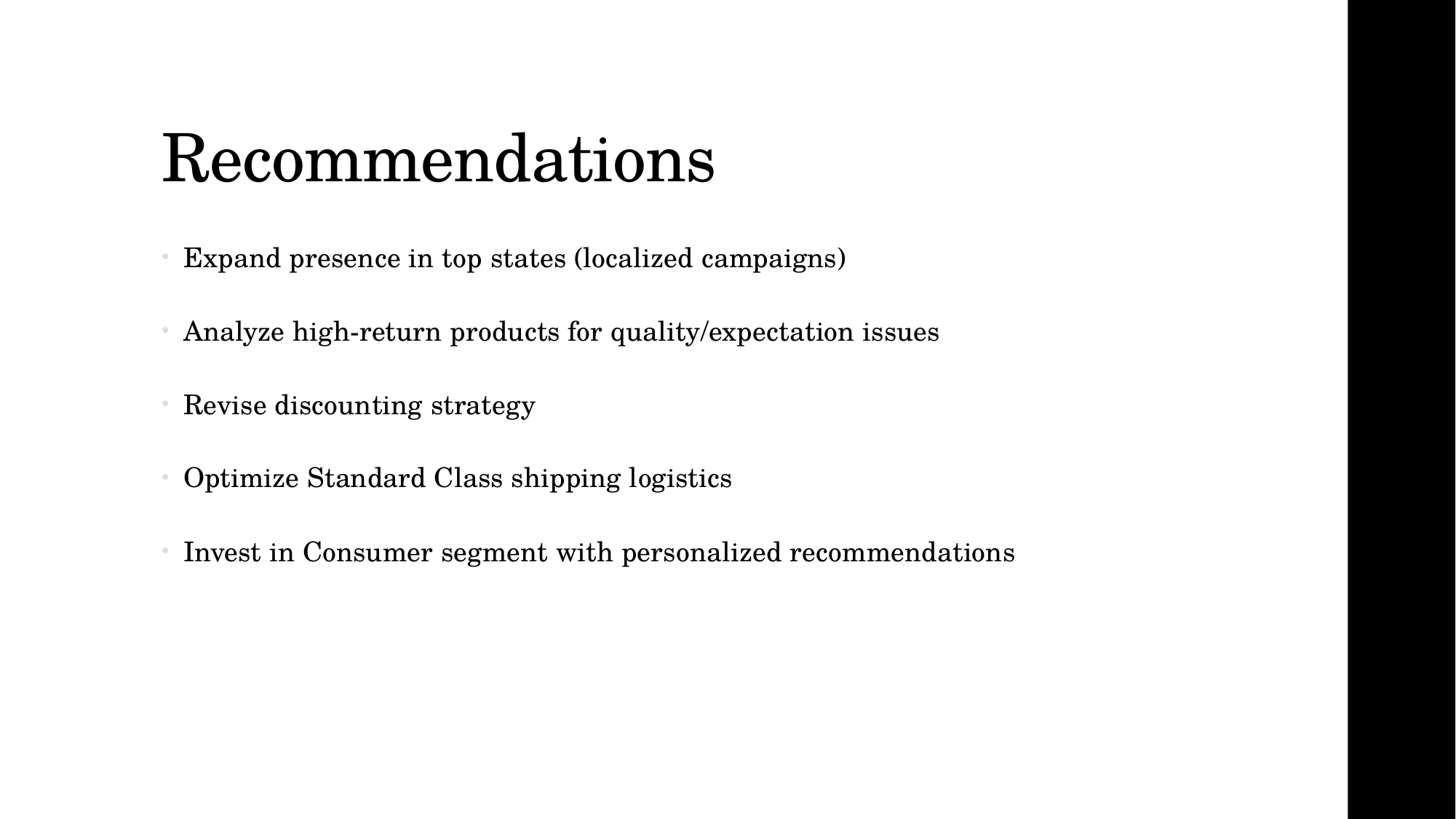

# Recommendations
Expand presence in top states (localized campaigns)
Analyze high-return products for quality/expectation issues
Revise discounting strategy
Optimize Standard Class shipping logistics
Invest in Consumer segment with personalized recommendations